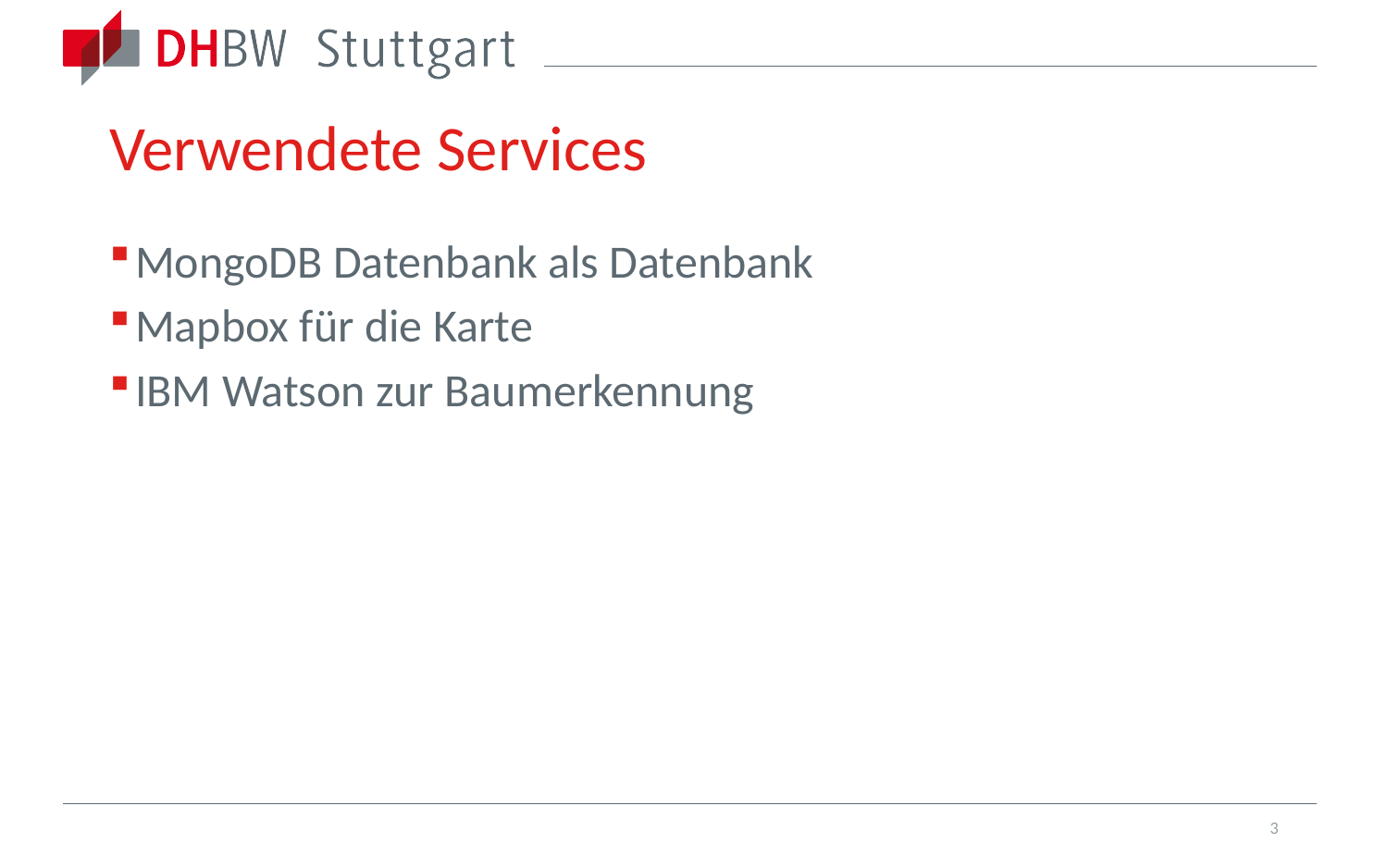

# Verwendete Services
MongoDB Datenbank als Datenbank
Mapbox für die Karte
IBM Watson zur Baumerkennung
3